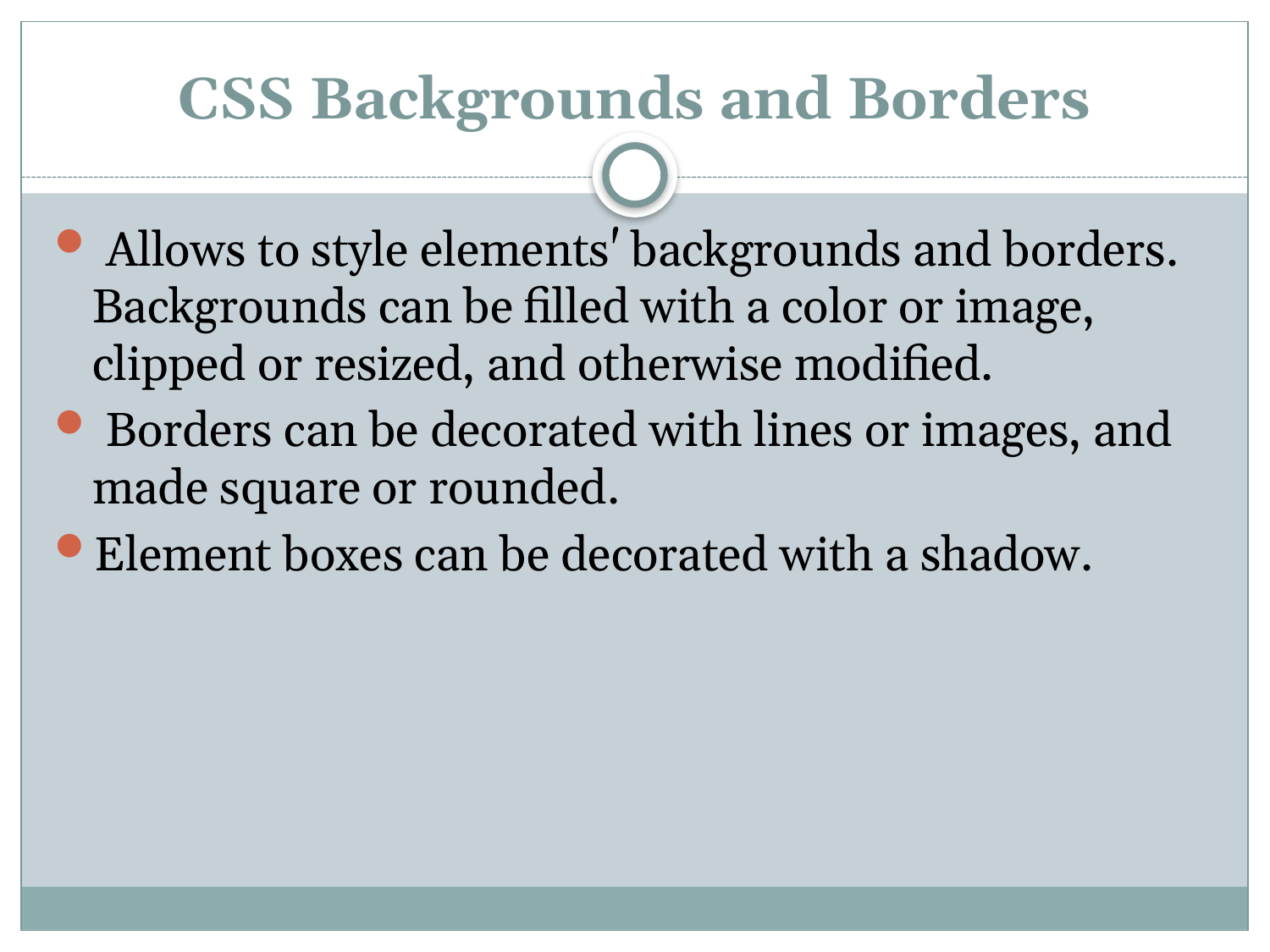

# CSS Backgrounds and Borders
 Allows to style elements' backgrounds and borders. Backgrounds can be filled with a color or image, clipped or resized, and otherwise modified.
 Borders can be decorated with lines or images, and made square or rounded.
Element boxes can be decorated with a shadow.